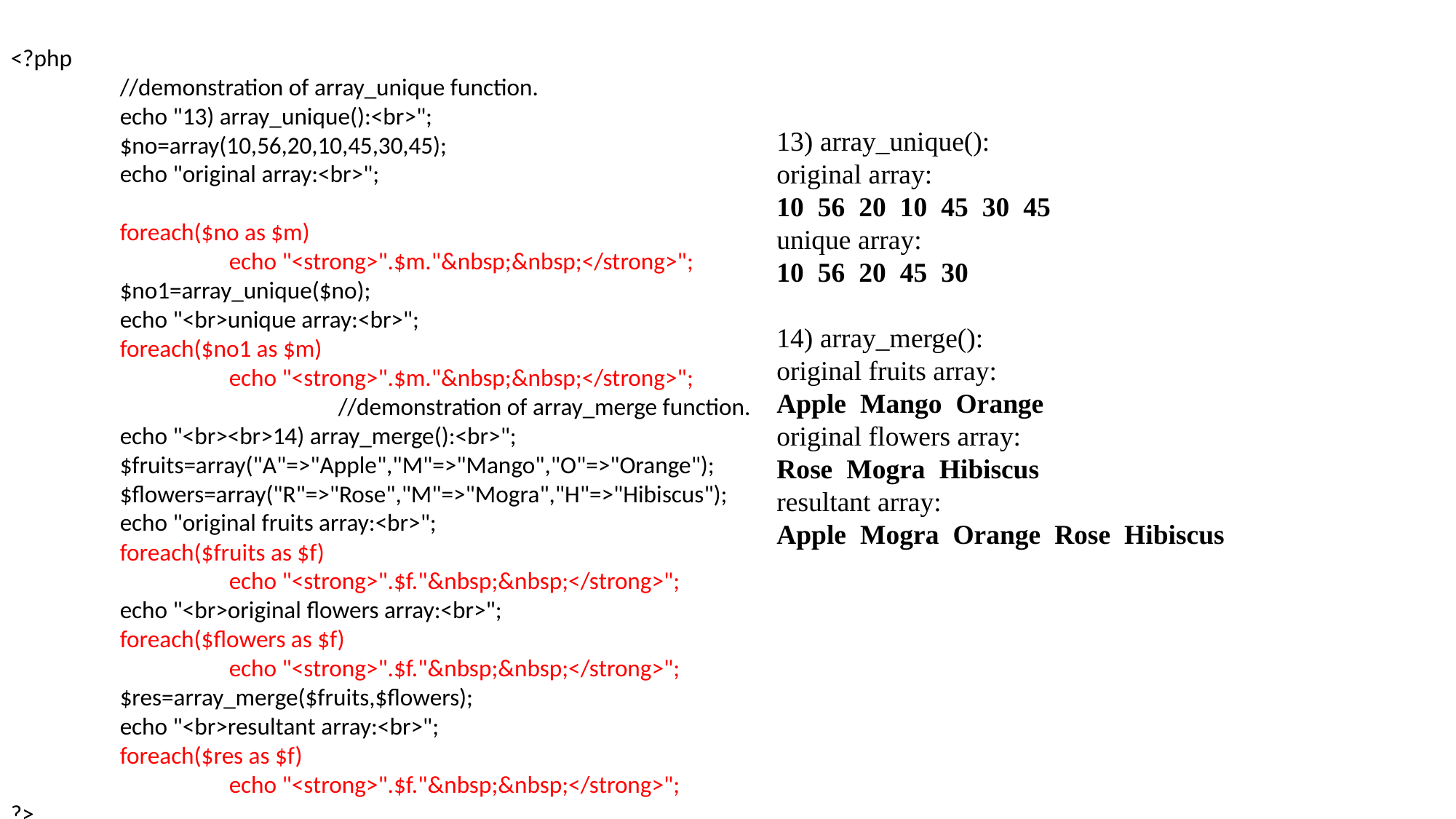

<?php
	//demonstration of array_unique function.
	echo "13) array_unique():<br>";
	$no=array(10,56,20,10,45,30,45);
	echo "original array:<br>";

	foreach($no as $m)
		echo "<strong>".$m."&nbsp;&nbsp;</strong>";
	$no1=array_unique($no);
	echo "<br>unique array:<br>";
	foreach($no1 as $m)
		echo "<strong>".$m."&nbsp;&nbsp;</strong>";
		  	//demonstration of array_merge function.
	echo "<br><br>14) array_merge():<br>";
	$fruits=array("A"=>"Apple","M"=>"Mango","O"=>"Orange");
	$flowers=array("R"=>"Rose","M"=>"Mogra","H"=>"Hibiscus");
	echo "original fruits array:<br>";
	foreach($fruits as $f)
		echo "<strong>".$f."&nbsp;&nbsp;</strong>";
	echo "<br>original flowers array:<br>";
	foreach($flowers as $f)
		echo "<strong>".$f."&nbsp;&nbsp;</strong>";
	$res=array_merge($fruits,$flowers);
	echo "<br>resultant array:<br>";
	foreach($res as $f)
		echo "<strong>".$f."&nbsp;&nbsp;</strong>";
?>
13) array_unique():
original array:
10  56  20  10  45  30  45  
unique array:
10  56  20  45  30  
14) array_merge():
original fruits array:
Apple  Mango  Orange  
original flowers array:
Rose  Mogra  Hibiscus  
resultant array:
Apple  Mogra  Orange  Rose  Hibiscus